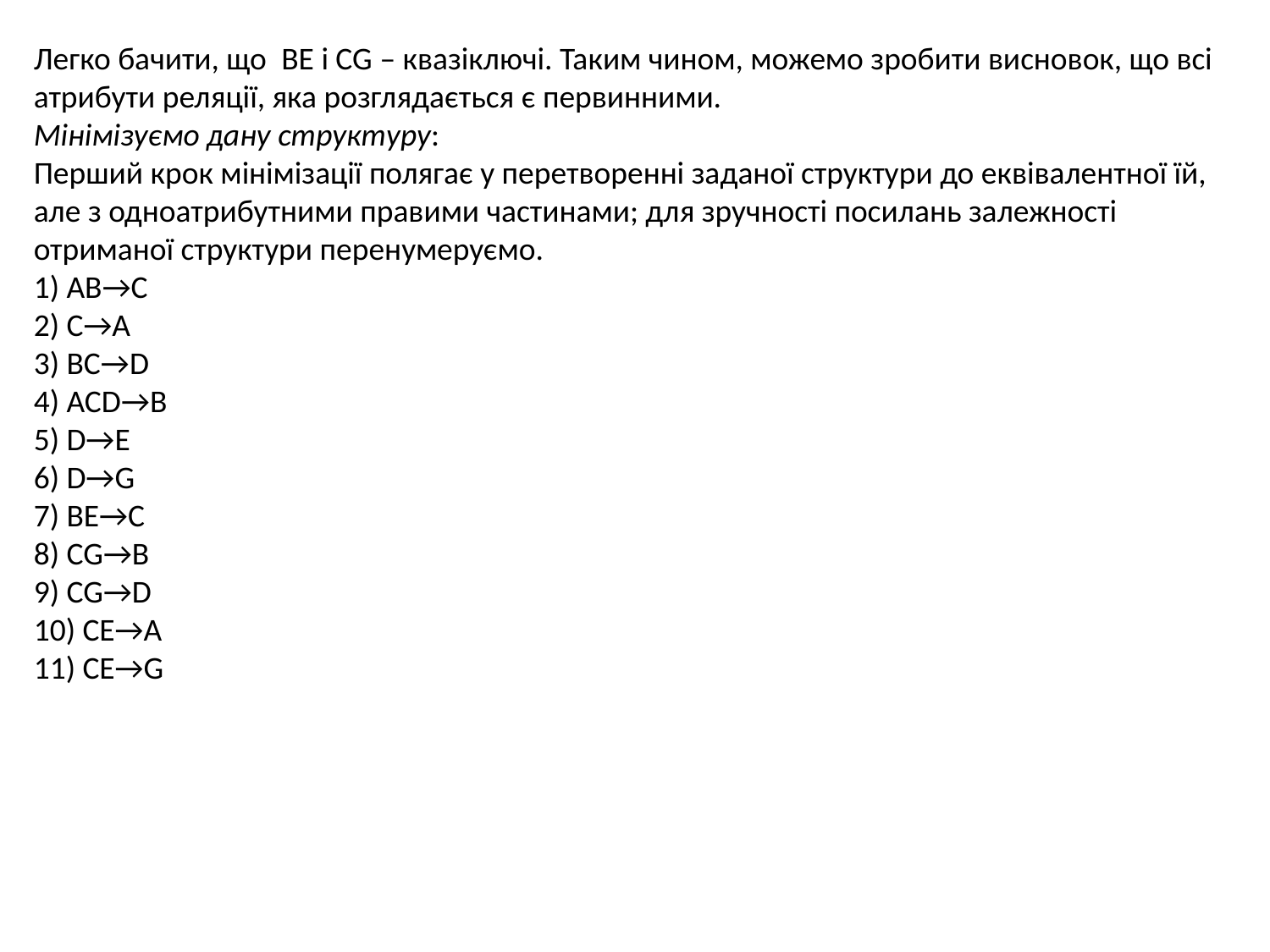

Легко бачити, що  BE і CG – квазіключі. Таким чином, можемо зробити висновок, що всі атрибути реляції, яка розглядається є первинними.
Мінімізуємо дану структуру:
Перший крок мінімізації полягає у перетворенні заданої структури до еквівалентної їй, але з одноатрибутними правими частинами; для зручності посилань залежності отриманої структури перенумеруємо.
1) AB→C
2) C→A
3) BC→D
4) ACD→B
5) D→E
6) D→G
7) BE→C
8) CG→B
9) CG→D
10) CE→A
11) CE→G